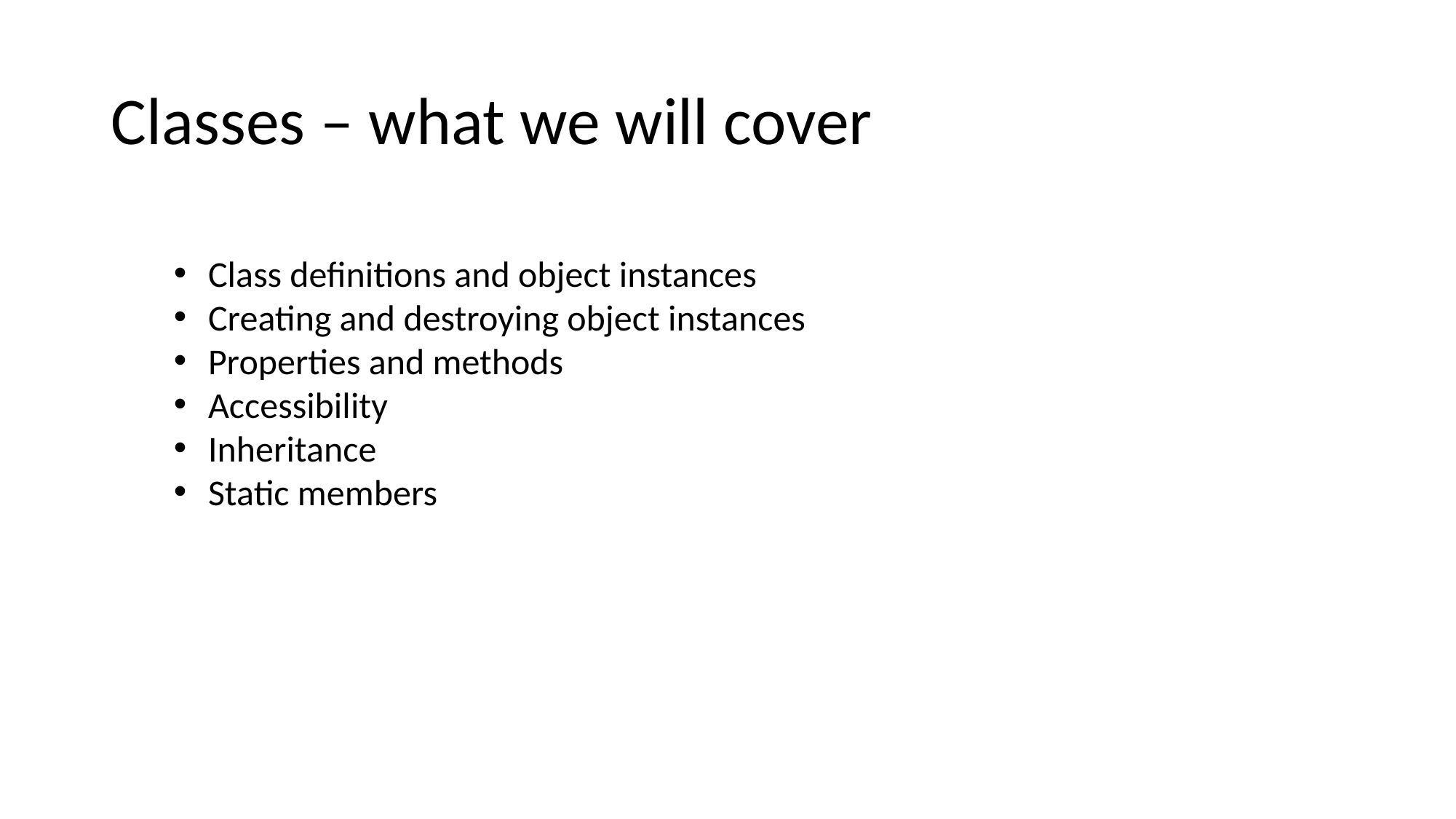

# Classes – what we will cover

Class definitions and object instances
Creating and destroying object instances
Properties and methods
Accessibility
Inheritance
Static members